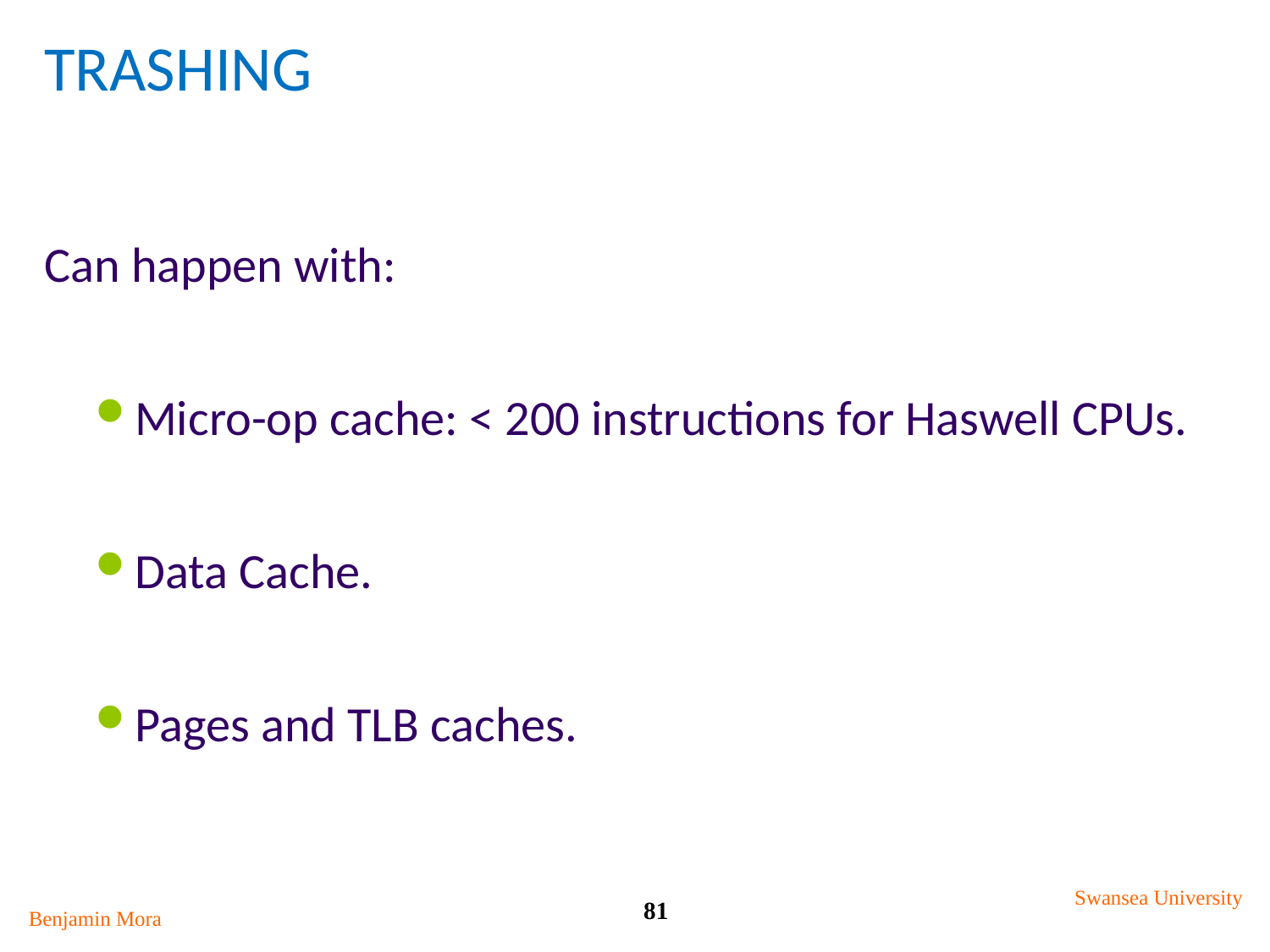

# Trashing

Can happen with:

Micro-op cache: < 200 instructions for Haswell CPUs.

Data Cache.

Pages and TLB caches.

Swansea University
81
Benjamin Mora